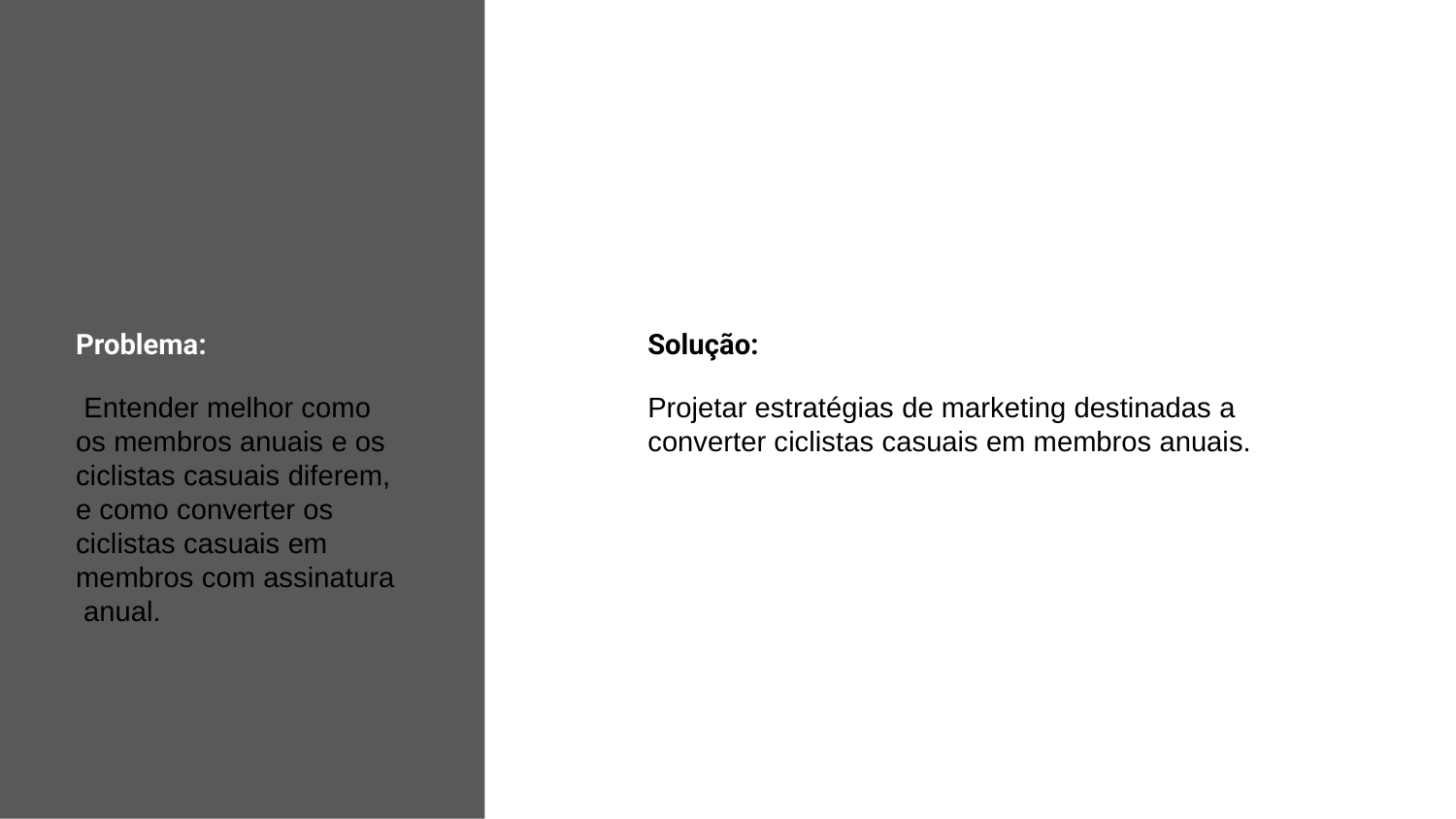

Problema:
 Entender melhor como os membros anuais e os ciclistas casuais diferem, e como converter os ciclistas casuais em membros com assinatura  anual.
Solução:
Projetar estratégias de marketing destinadas a converter ciclistas casuais em membros anuais.